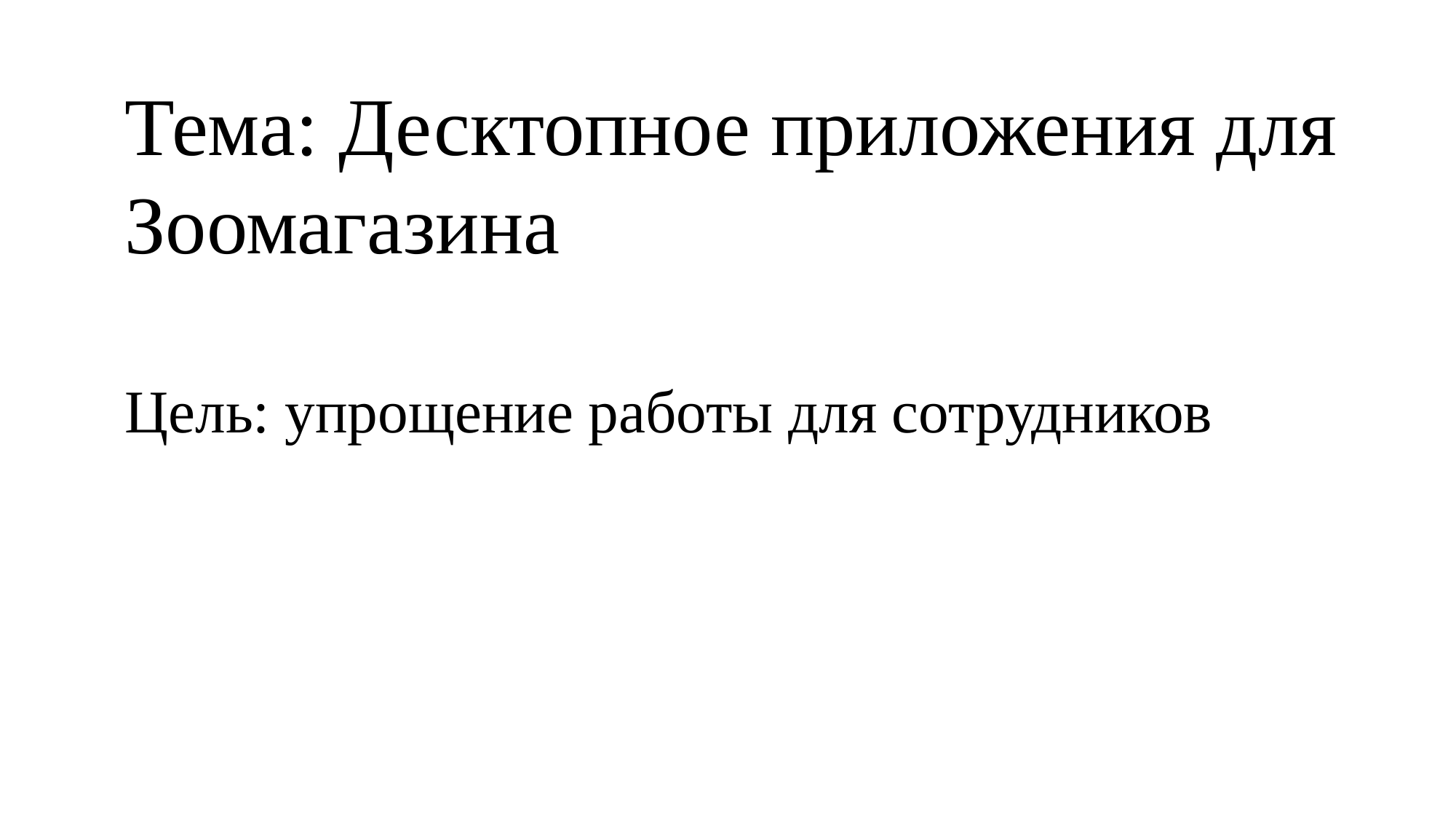

Тема: Десктопное приложения для Зоомагазина

Цель: упрощение работы для сотрудников